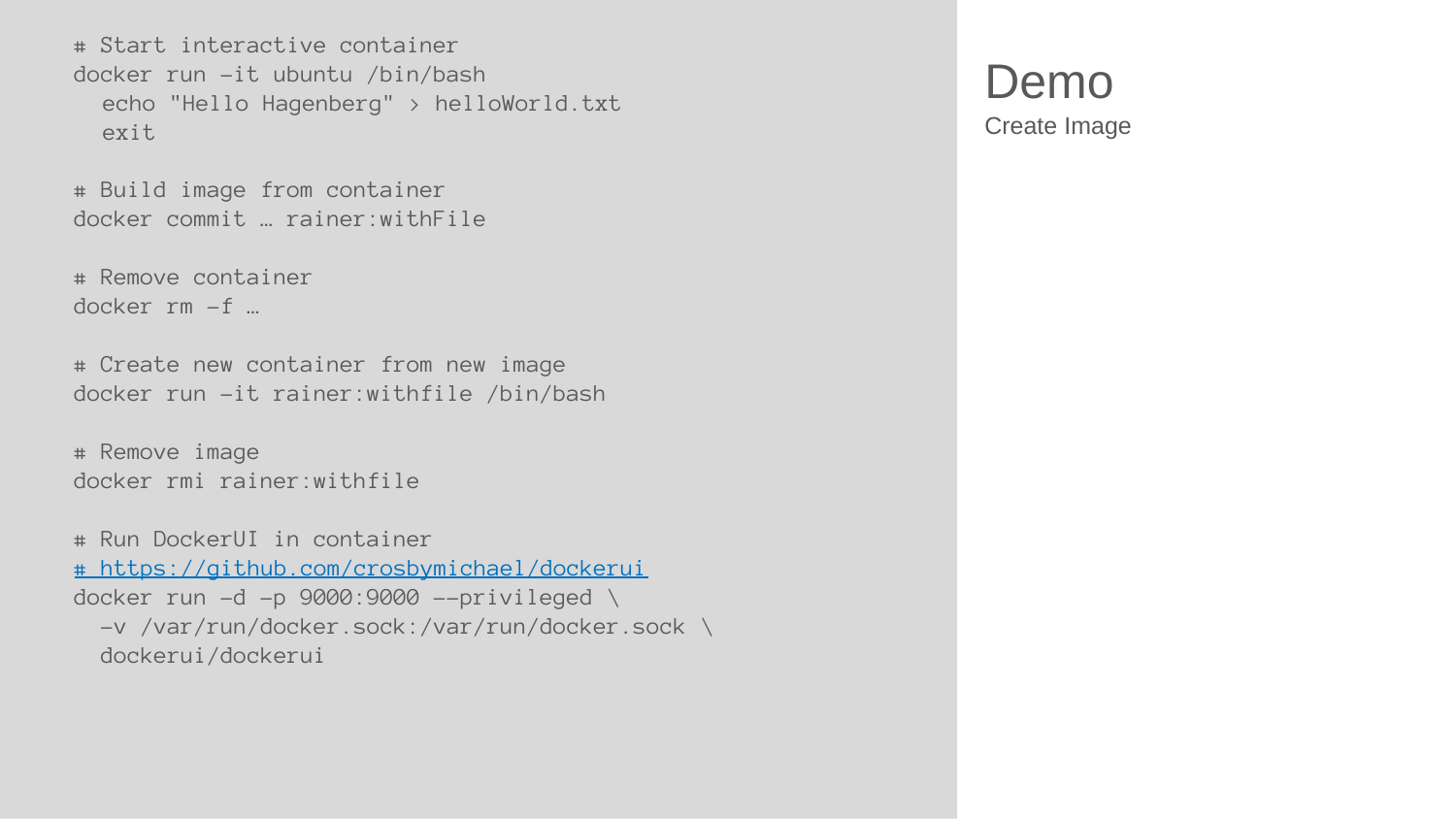

# Start interactive container
docker run -it ubuntu /bin/bash
echo "Hello Hagenberg" > helloWorld.txt
exit

# Build image from container
docker commit … rainer:withFile

# Remove container
docker rm -f …

# Create new container from new image
docker run -it rainer:withfile /bin/bash

# Remove image
docker rmi rainer:withfile

# Run DockerUI in container
# https://github.com/crosbymichael/dockerui
docker run -d -p 9000:9000 --privileged \
  -v /var/run/docker.sock:/var/run/docker.sock \
  dockerui/dockerui
# Demo
Create Image